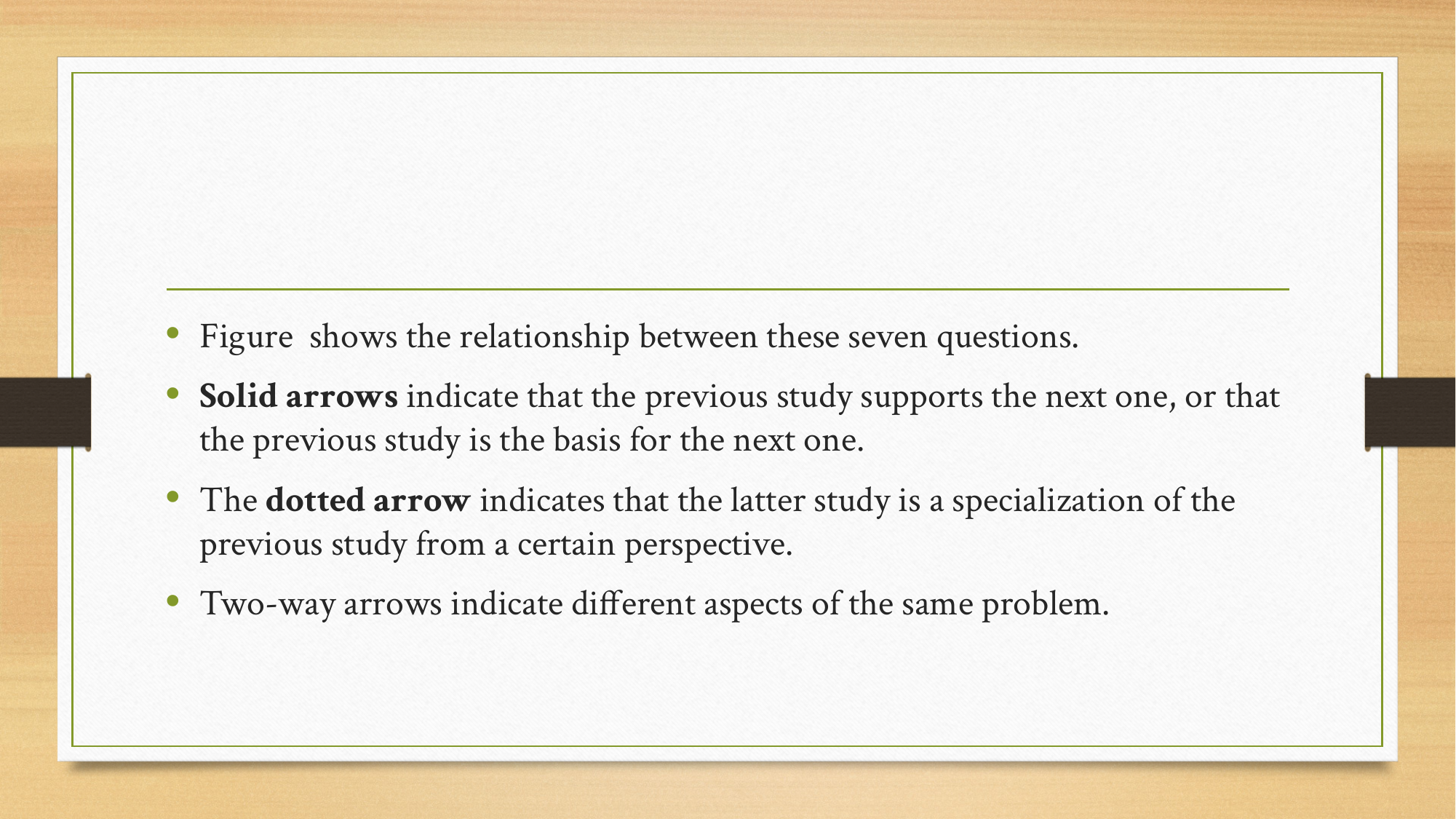

#
Figure  shows the relationship between these seven questions.
Solid arrows indicate that the previous study supports the next one, or that the previous study is the basis for the next one.
The dotted arrow indicates that the latter study is a specialization of the previous study from a certain perspective.
Two-way arrows indicate different aspects of the same problem.